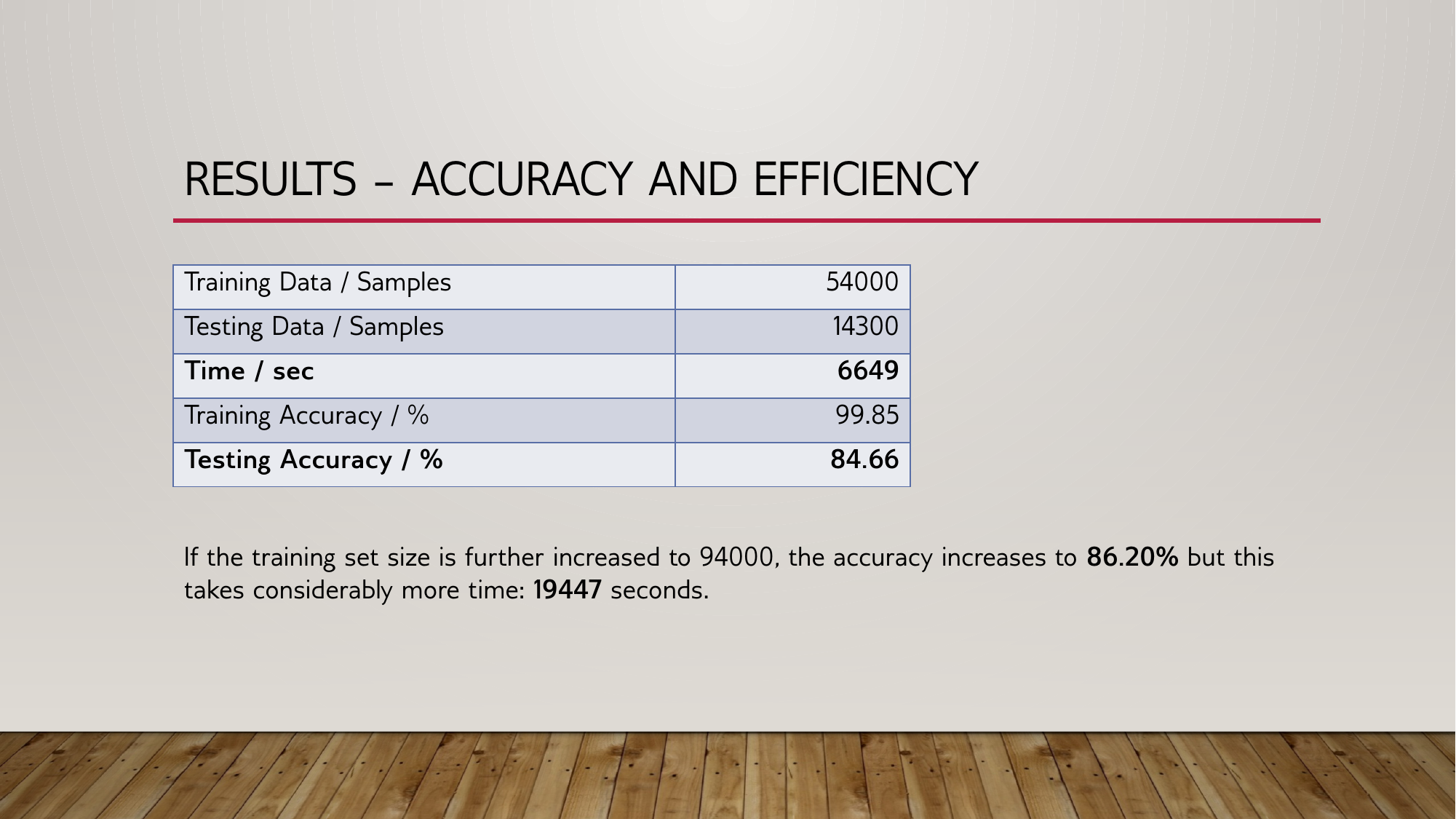

# Results – Accuracy and efficiency
| Training Data / Samples | 54000 |
| --- | --- |
| Testing Data / Samples | 14300 |
| Time / sec | 6649 |
| Training Accuracy / % | 99.85 |
| Testing Accuracy / % | 84.66 |
If the training set size is further increased to 94000, the accuracy increases to 86.20% but this takes considerably more time: 19447 seconds.